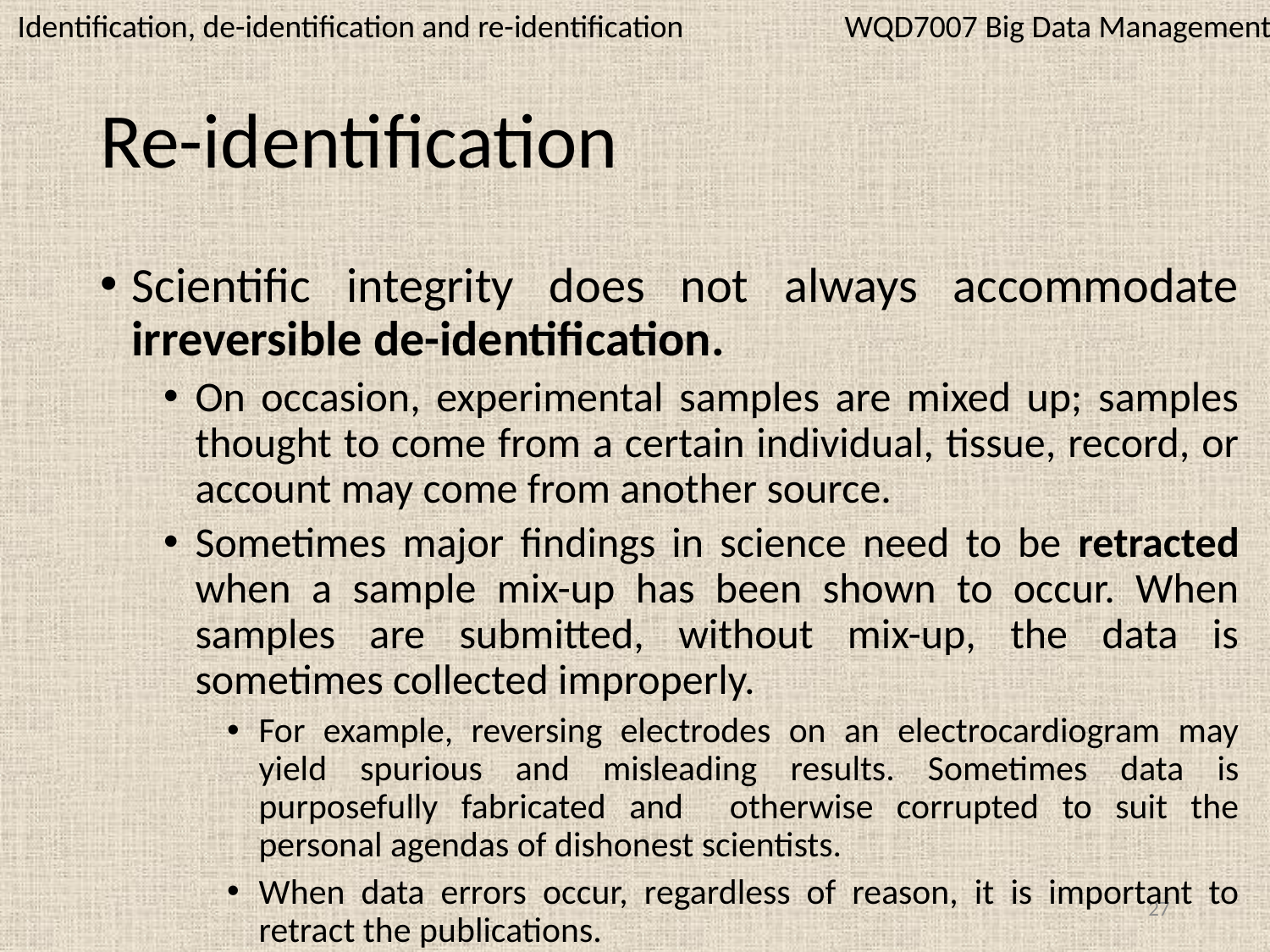

WQD7007 Big Data Management
Identification, de-identification and re-identification
# Re-identification
Scientific integrity does not always accommodate irreversible de-identification.
On occasion, experimental samples are mixed up; samples thought to come from a certain individual, tissue, record, or account may come from another source.
Sometimes major findings in science need to be retracted when a sample mix-up has been shown to occur. When samples are submitted, without mix-up, the data is sometimes collected improperly.
For example, reversing electrodes on an electrocardiogram may yield spurious and misleading results. Sometimes data is purposefully fabricated and  otherwise corrupted to suit the personal agendas of dishonest scientists.
When data errors occur, regardless of reason, it is important to retract the publications.

27